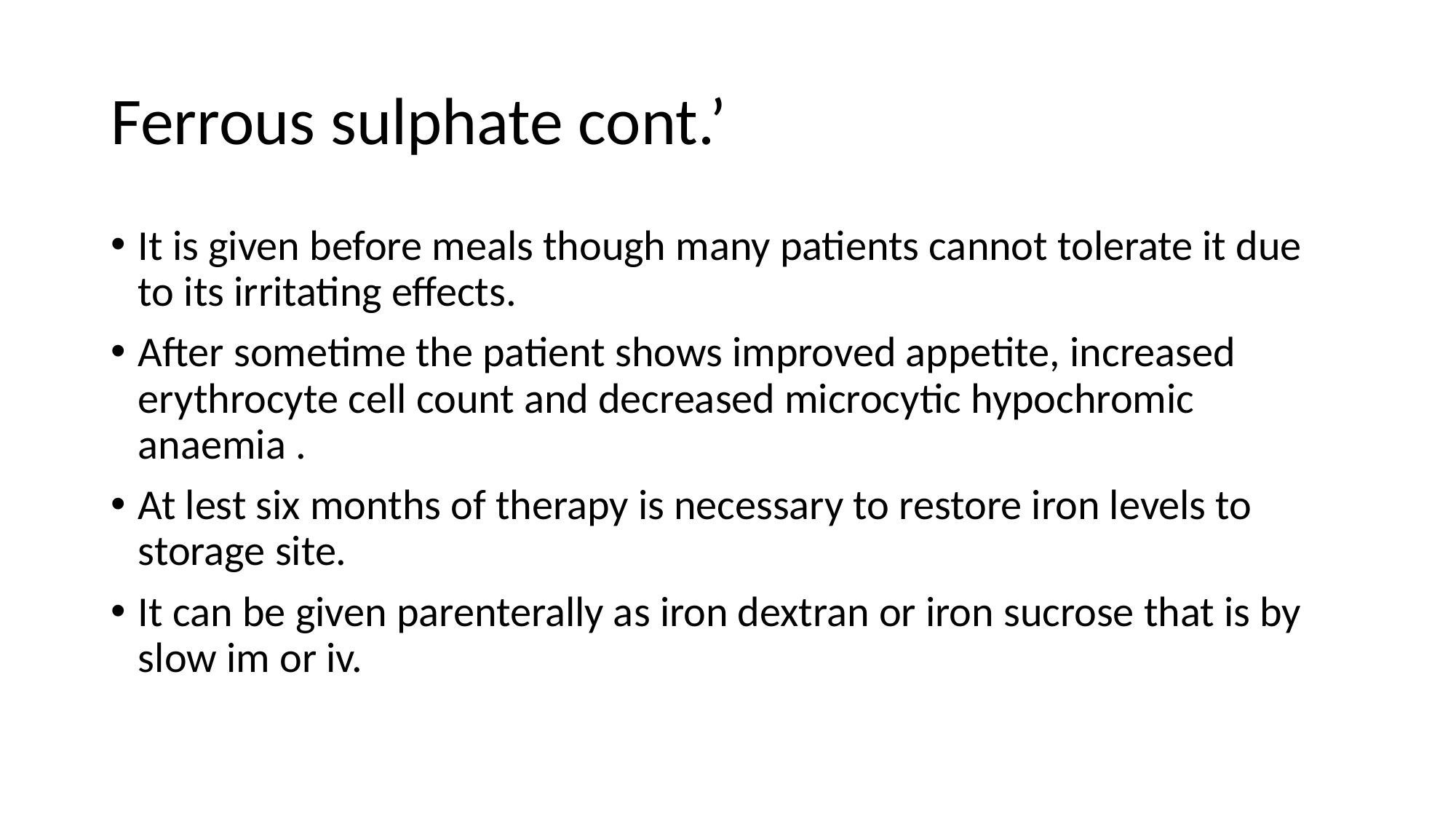

# Ferrous sulphate cont.’
It is given before meals though many patients cannot tolerate it due to its irritating effects.
After sometime the patient shows improved appetite, increased erythrocyte cell count and decreased microcytic hypochromic anaemia .
At lest six months of therapy is necessary to restore iron levels to storage site.
It can be given parenterally as iron dextran or iron sucrose that is by slow im or iv.